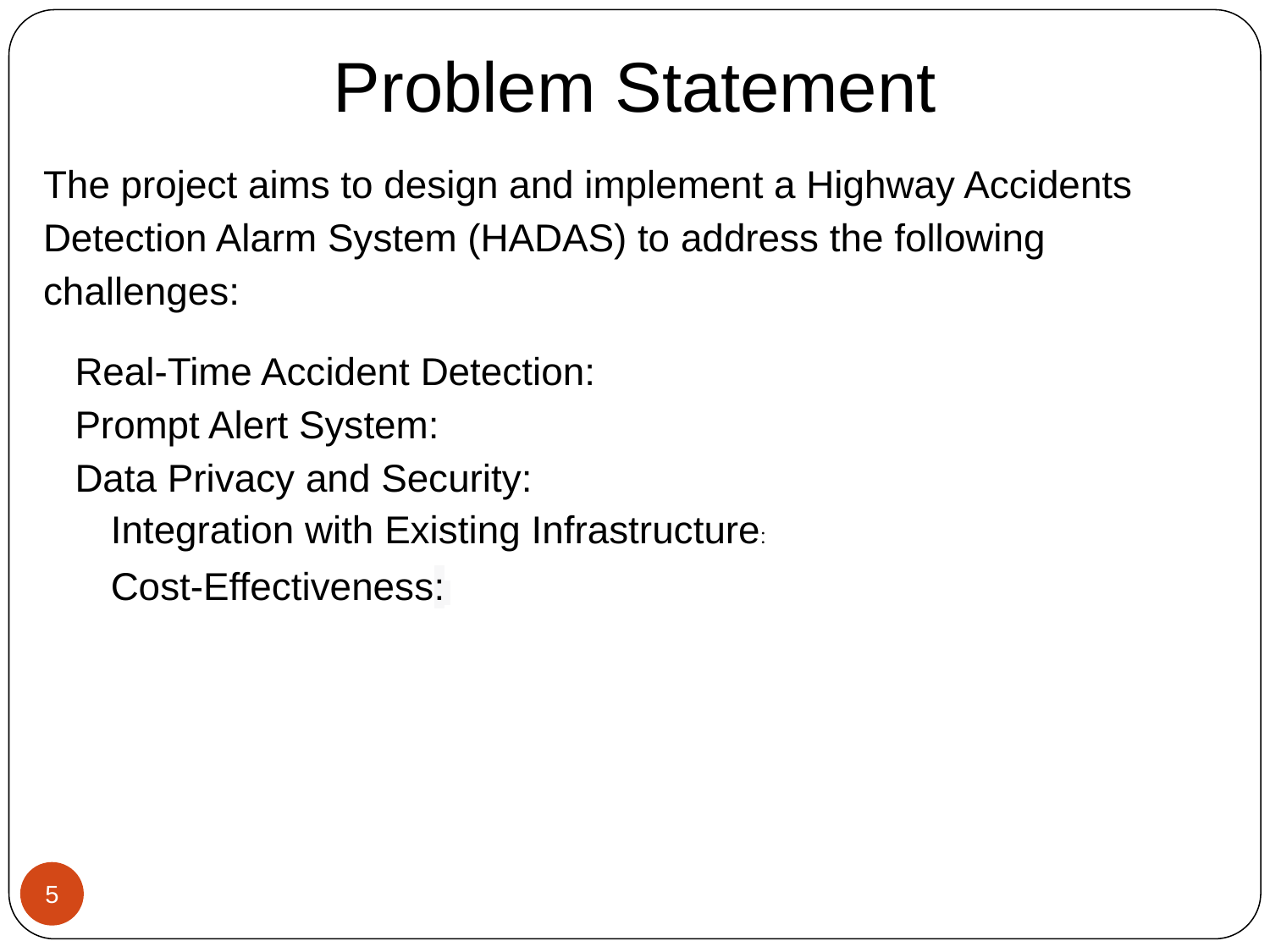

Problem Statement
The project aims to design and implement a Highway Accidents Detection Alarm System (HADAS) to address the following challenges:
Real-Time Accident Detection:
Prompt Alert System:
Data Privacy and Security:
Integration with Existing Infrastructure:
Cost-Effectiveness:
5